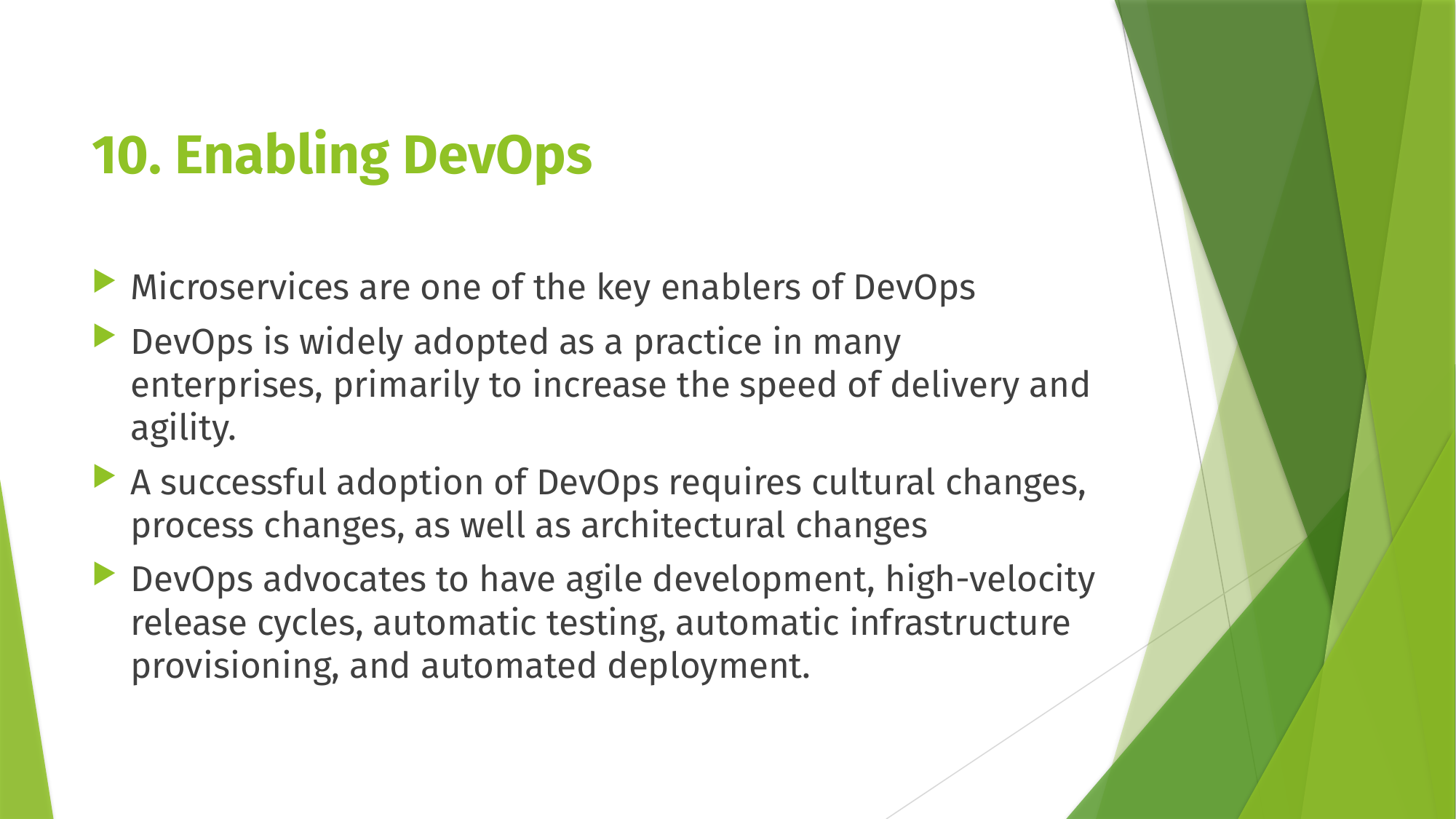

# 10. Enabling DevOps
Microservices are one of the key enablers of DevOps
DevOps is widely adopted as a practice in many enterprises, primarily to increase the speed of delivery and agility.
A successful adoption of DevOps requires cultural changes, process changes, as well as architectural changes
DevOps advocates to have agile development, high-velocity release cycles, automatic testing, automatic infrastructure provisioning, and automated deployment.